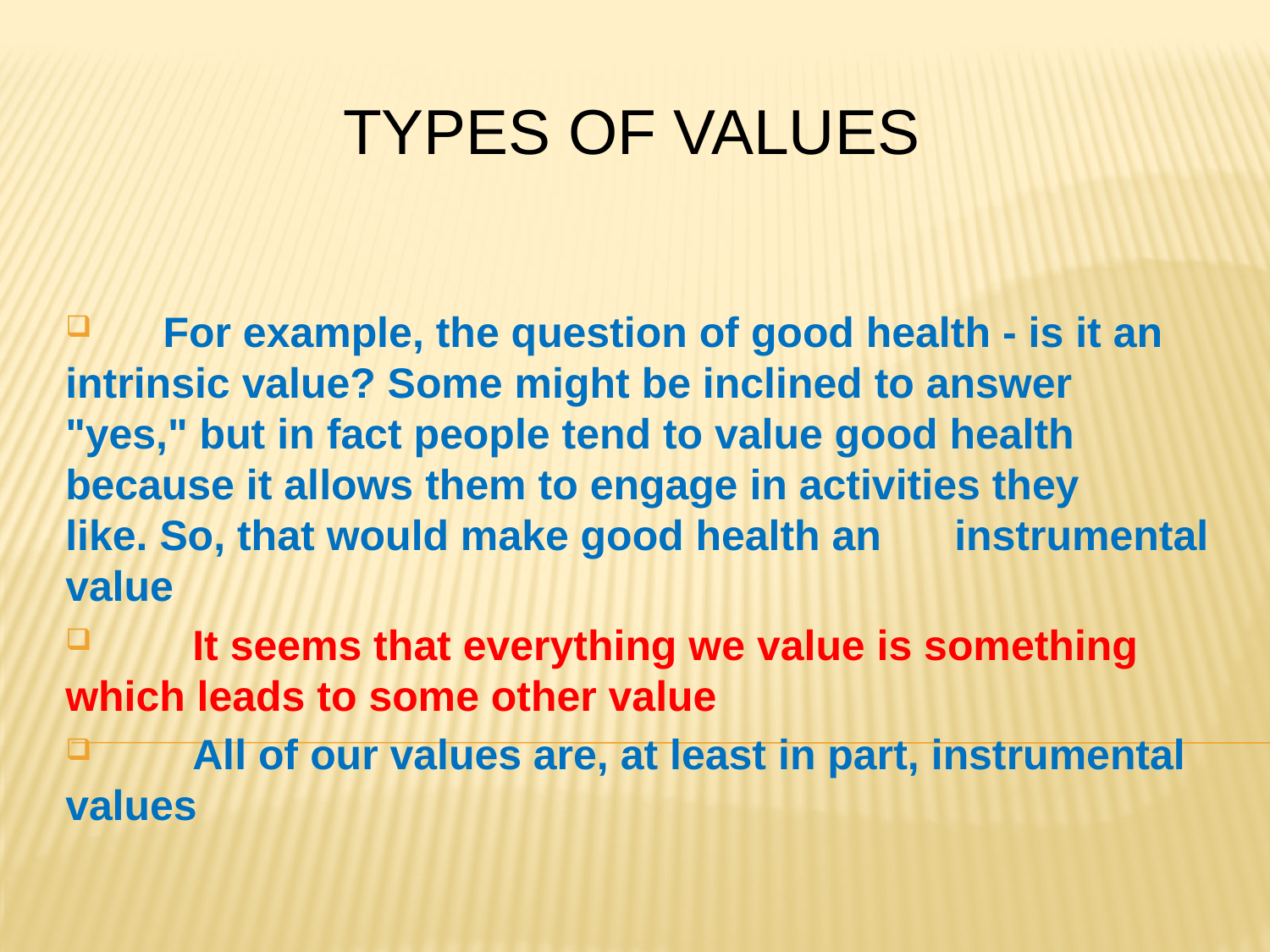

# types of VALUES
      For example, the question of good health - is it an 	intrinsic value? Some might be inclined to answer 	"yes," but in fact people tend to value good health 	because it allows them to engage in activities they 	like. So, that would make good health an 	instrumental value
	It seems that everything we value is something 	which leads to some other value
	All of our values are, at least in part, instrumental 	values